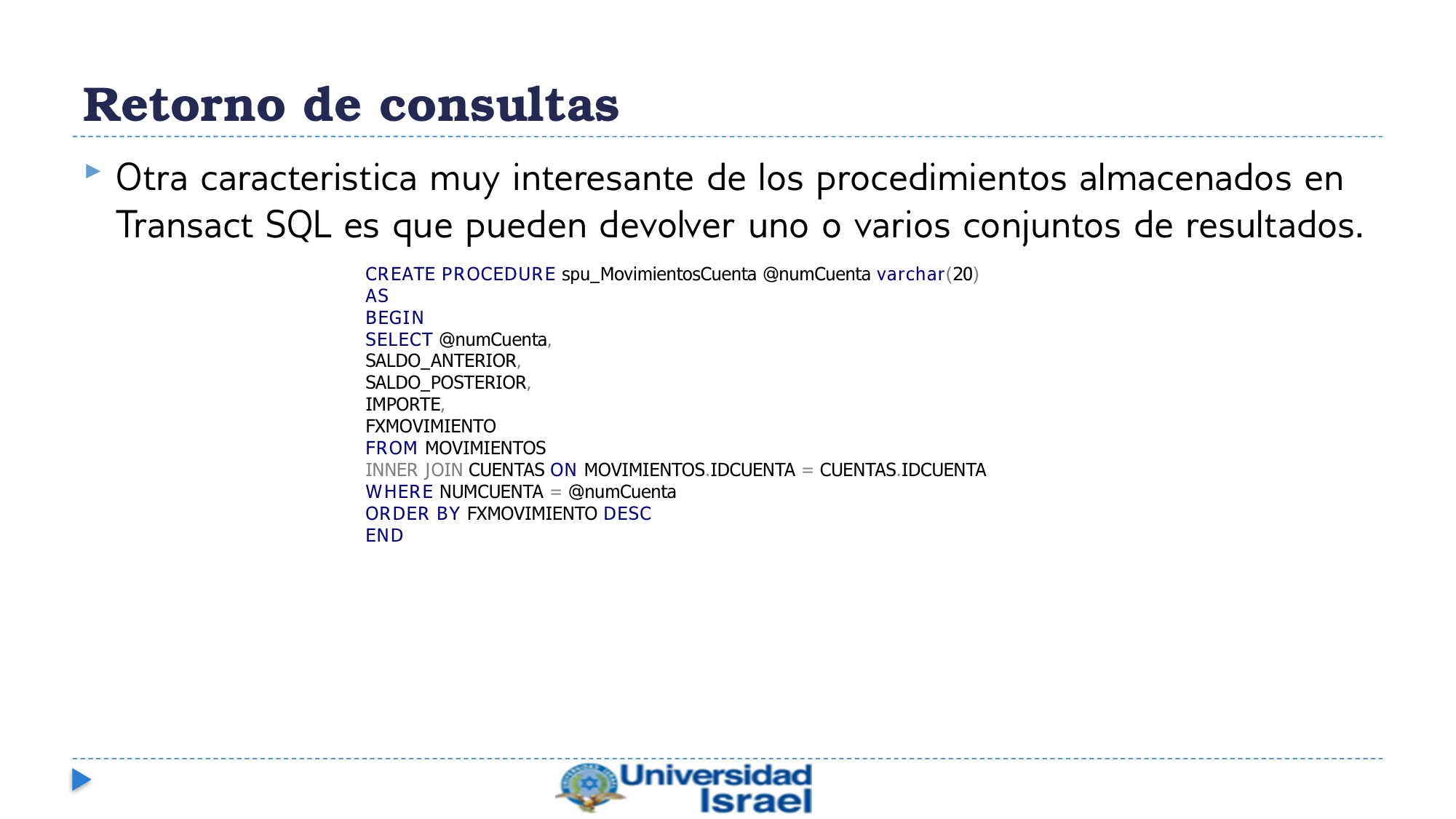

# Retorno de consultas
Otra caracteristica muy interesante de los procedimientos almacenados en Transact SQL es que pueden devolver uno o varios conjuntos de resultados.
CREATE PROCEDURE spu_MovimientosCuenta @numCuenta varchar(20)
AS
BEGIN
SELECT @numCuenta,
SALDO_ANTERIOR,
SALDO_POSTERIOR,
IMPORTE,
FXMOVIMIENTO
FROM MOVIMIENTOS
INNER JOIN CUENTAS ON MOVIMIENTOS.IDCUENTA = CUENTAS.IDCUENTA
WHERE NUMCUENTA = @numCuenta
ORDER BY FXMOVIMIENTO DESC
END